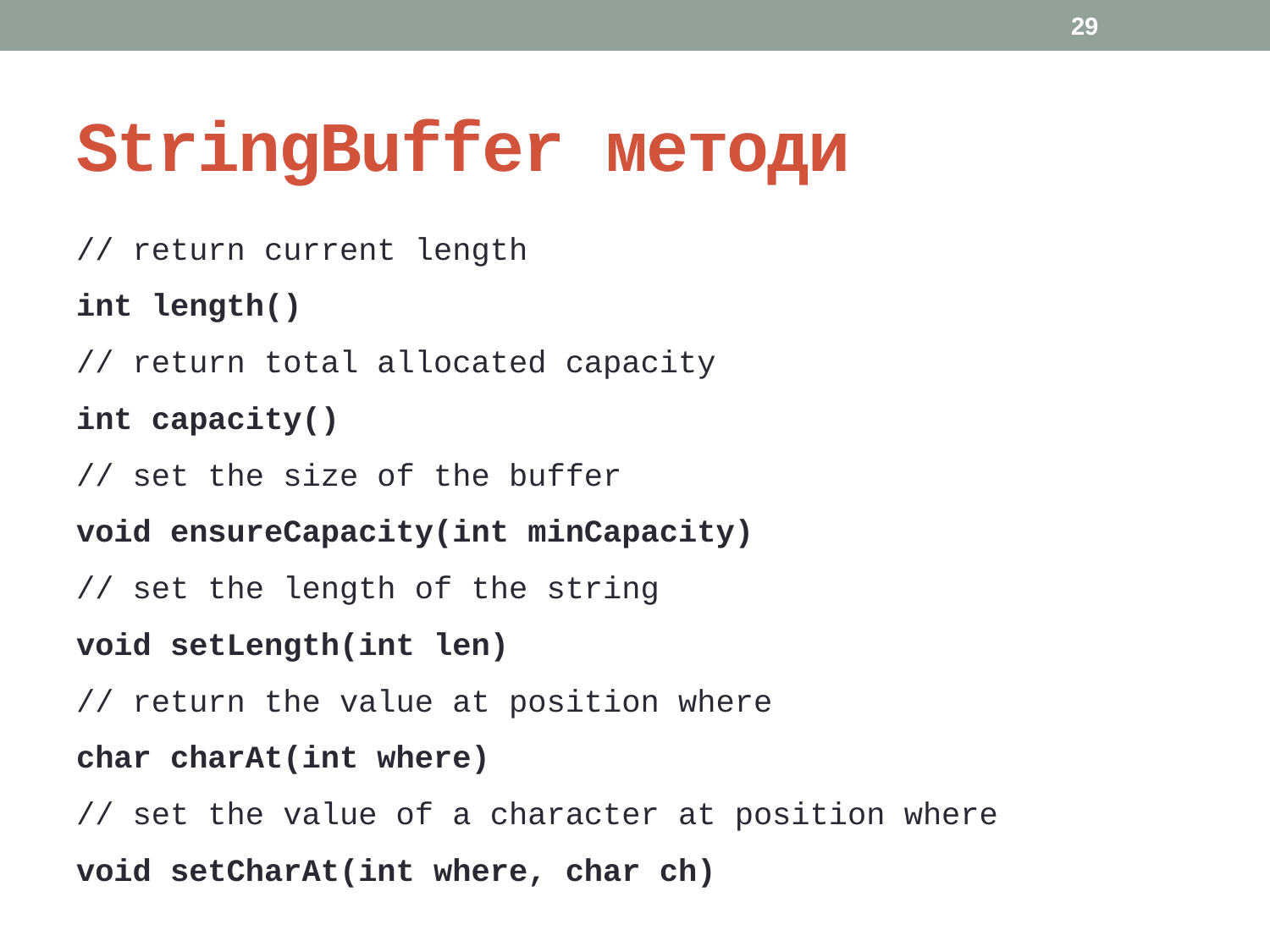

29
# StringBuffer методи
// return current length
int length()
// return total allocated capacity
int capacity()
// set the size of the buffer
void ensureCapacity(int minCapacity)
// set the length of the string
void setLength(int len)
// return the value at position where
char charAt(int where)
// set the value of a character at position where
void setCharAt(int where, char ch)